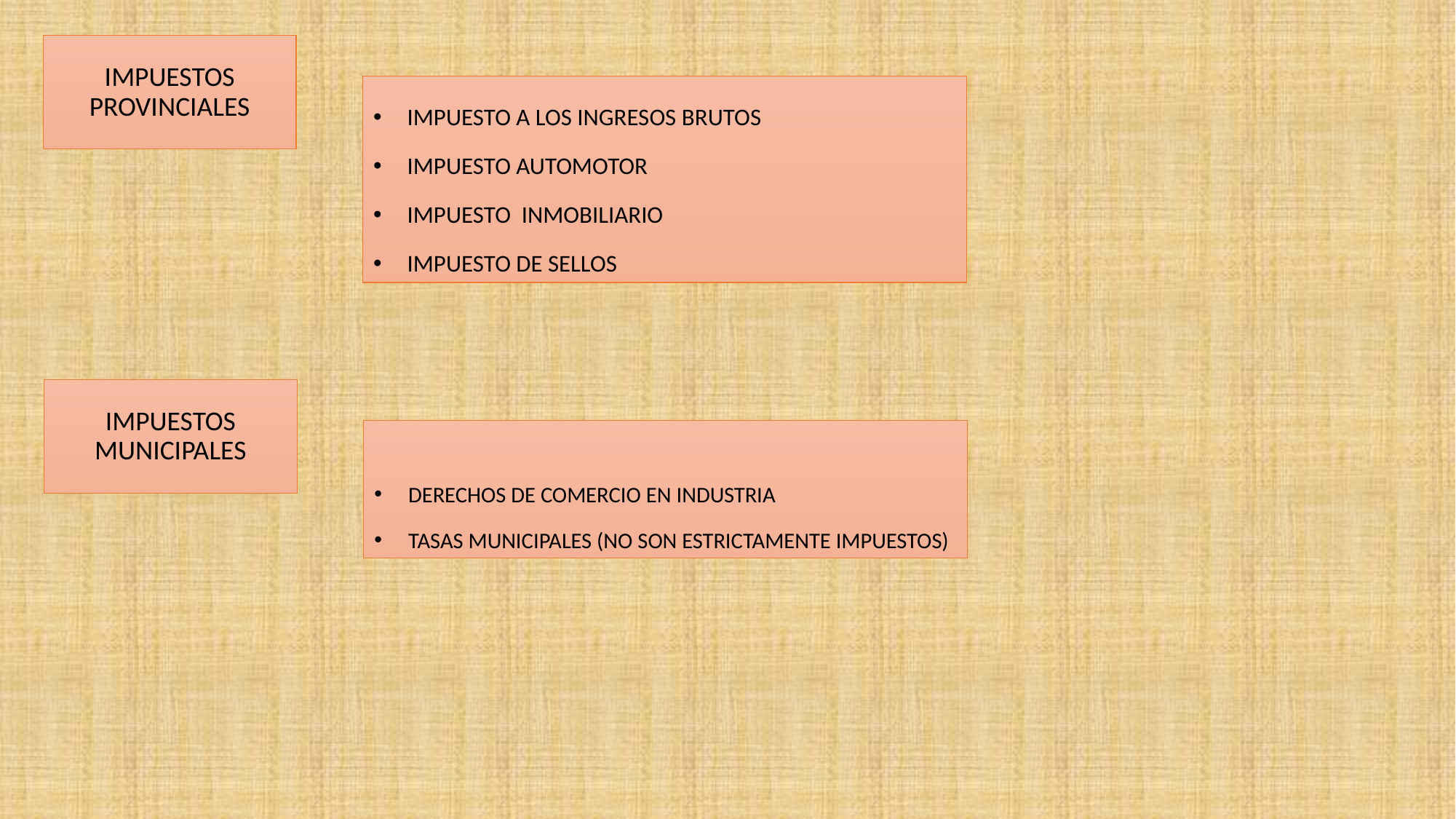

IMPUESTOS PROVINCIALES
IMPUESTO A LOS INGRESOS BRUTOS
IMPUESTO AUTOMOTOR
IMPUESTO  INMOBILIARIO
IMPUESTO DE SELLOS
IMPUESTOS MUNICIPALES
DERECHOS DE COMERCIO EN INDUSTRIA
TASAS MUNICIPALES (NO SON ESTRICTAMENTE IMPUESTOS)